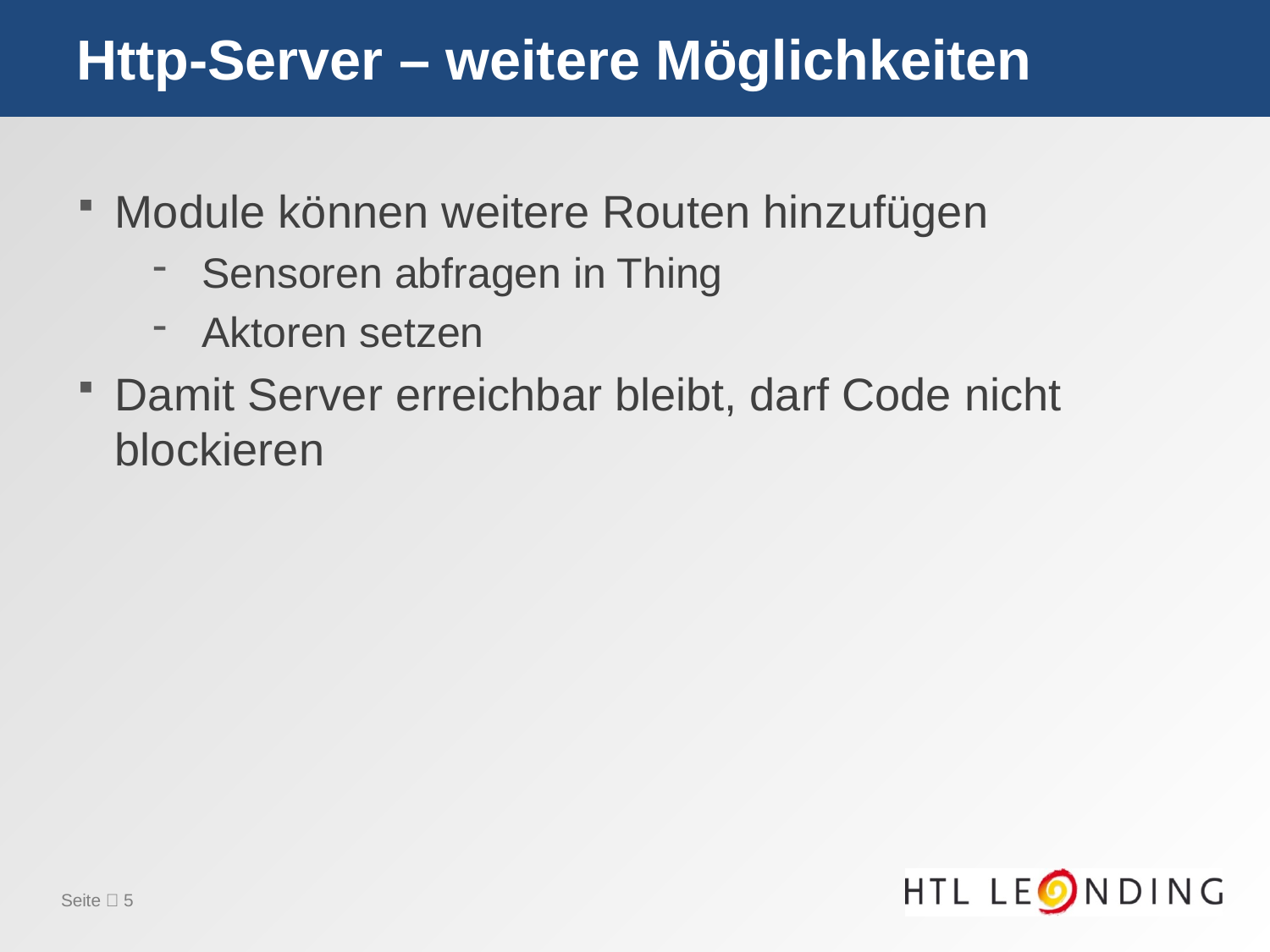

# Http-Server – weitere Möglichkeiten
Module können weitere Routen hinzufügen
Sensoren abfragen in Thing
Aktoren setzen
Damit Server erreichbar bleibt, darf Code nicht blockieren